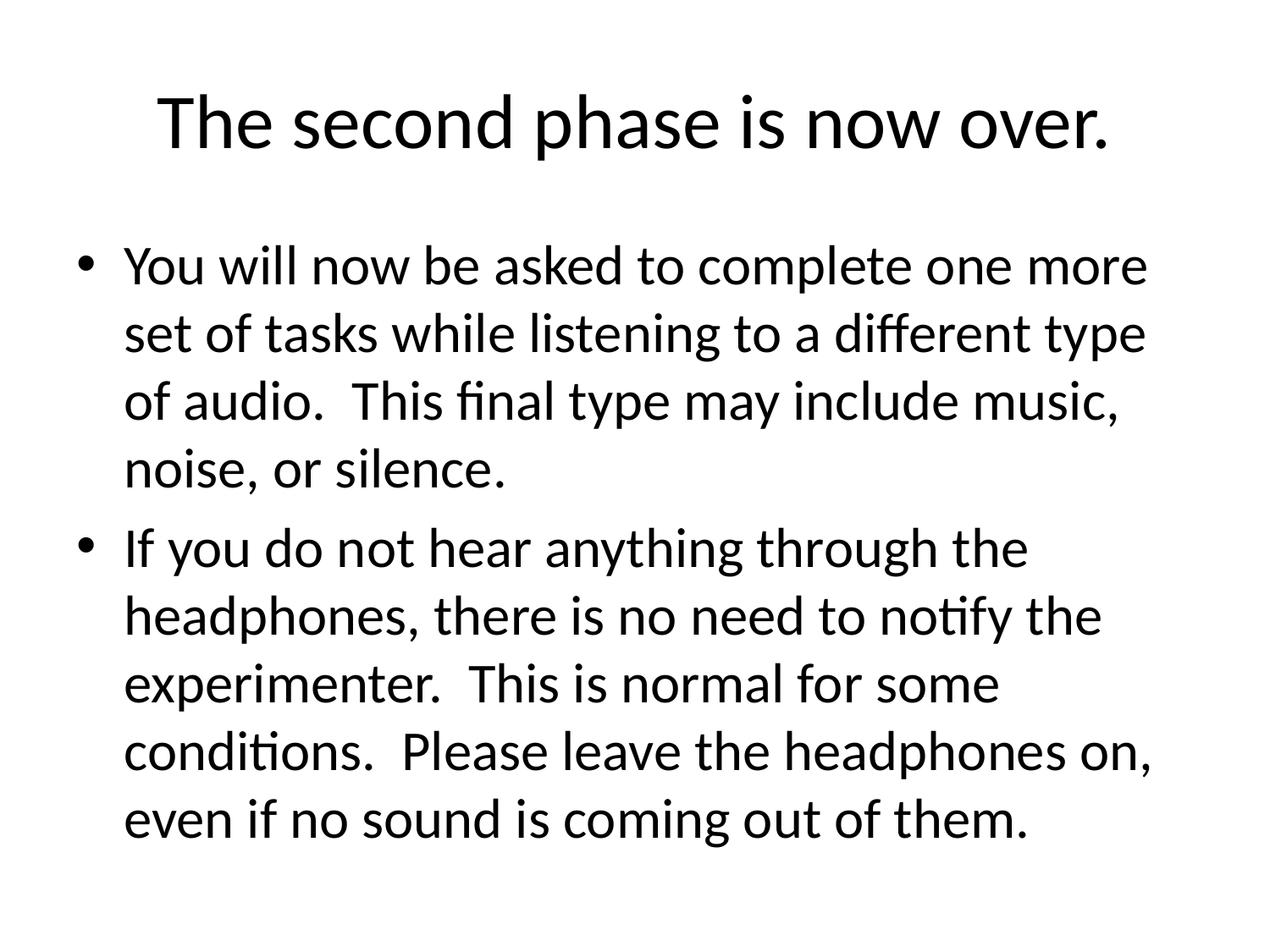

# The second phase is now over.
You will now be asked to complete one more set of tasks while listening to a different type of audio.  This final type may include music, noise, or silence.
If you do not hear anything through the headphones, there is no need to notify the experimenter.  This is normal for some conditions.  Please leave the headphones on, even if no sound is coming out of them.